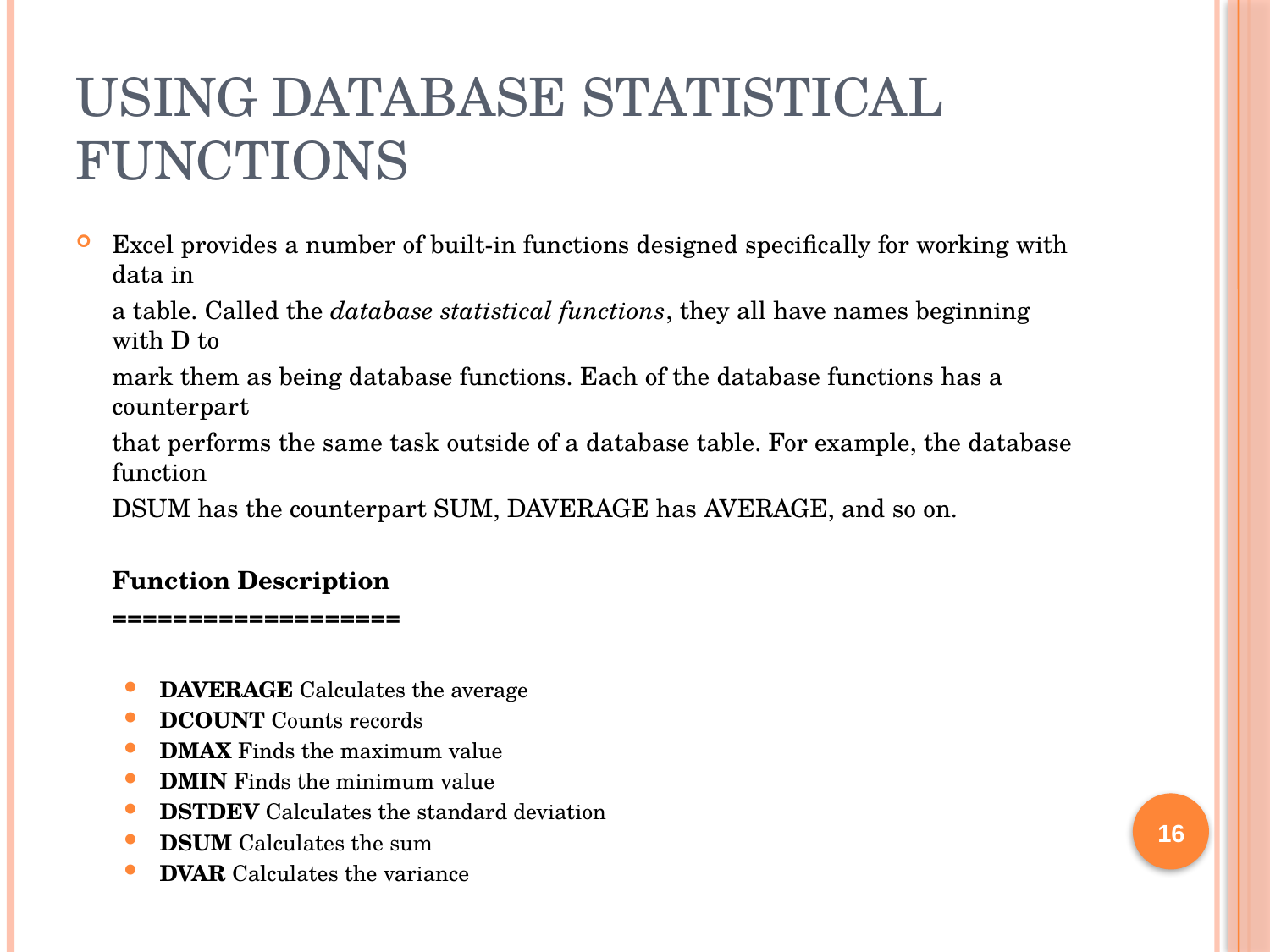

# Using database statistical functions
Excel provides a number of built-in functions designed specifically for working with data in
	a table. Called the database statistical functions, they all have names beginning with D to
	mark them as being database functions. Each of the database functions has a counterpart
	that performs the same task outside of a database table. For example, the database function
	DSUM has the counterpart SUM, DAVERAGE has AVERAGE, and so on.

	Function Description
	===================

DAVERAGE Calculates the average
DCOUNT Counts records
DMAX Finds the maximum value
DMIN Finds the minimum value
DSTDEV Calculates the standard deviation
DSUM Calculates the sum
DVAR Calculates the variance
16